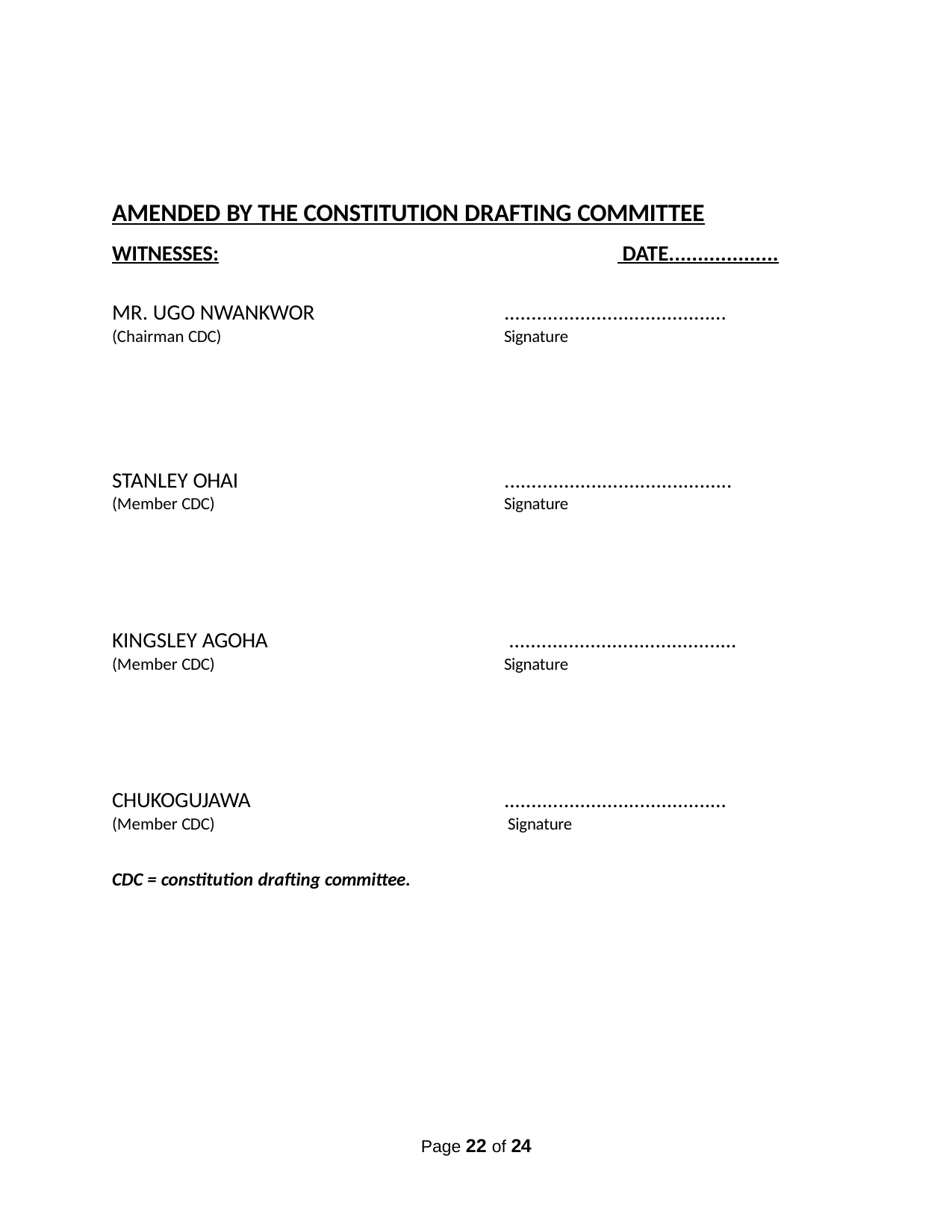

AMENDED BY THE CONSTITUTION DRAFTING COMMITTEE
WITNESSES:	 DATE...................
MR. UGO NWANKWOR
(Chairman CDC)
.........................................
Signature
STANLEY OHAI
(Member CDC)
..........................................
Signature
KINGSLEY AGOHA
(Member CDC)
..........................................
Signature
CHUKOGUJAWA
(Member CDC)
.........................................
Signature
CDC = constitution drafting committee.
Page 22 of 24